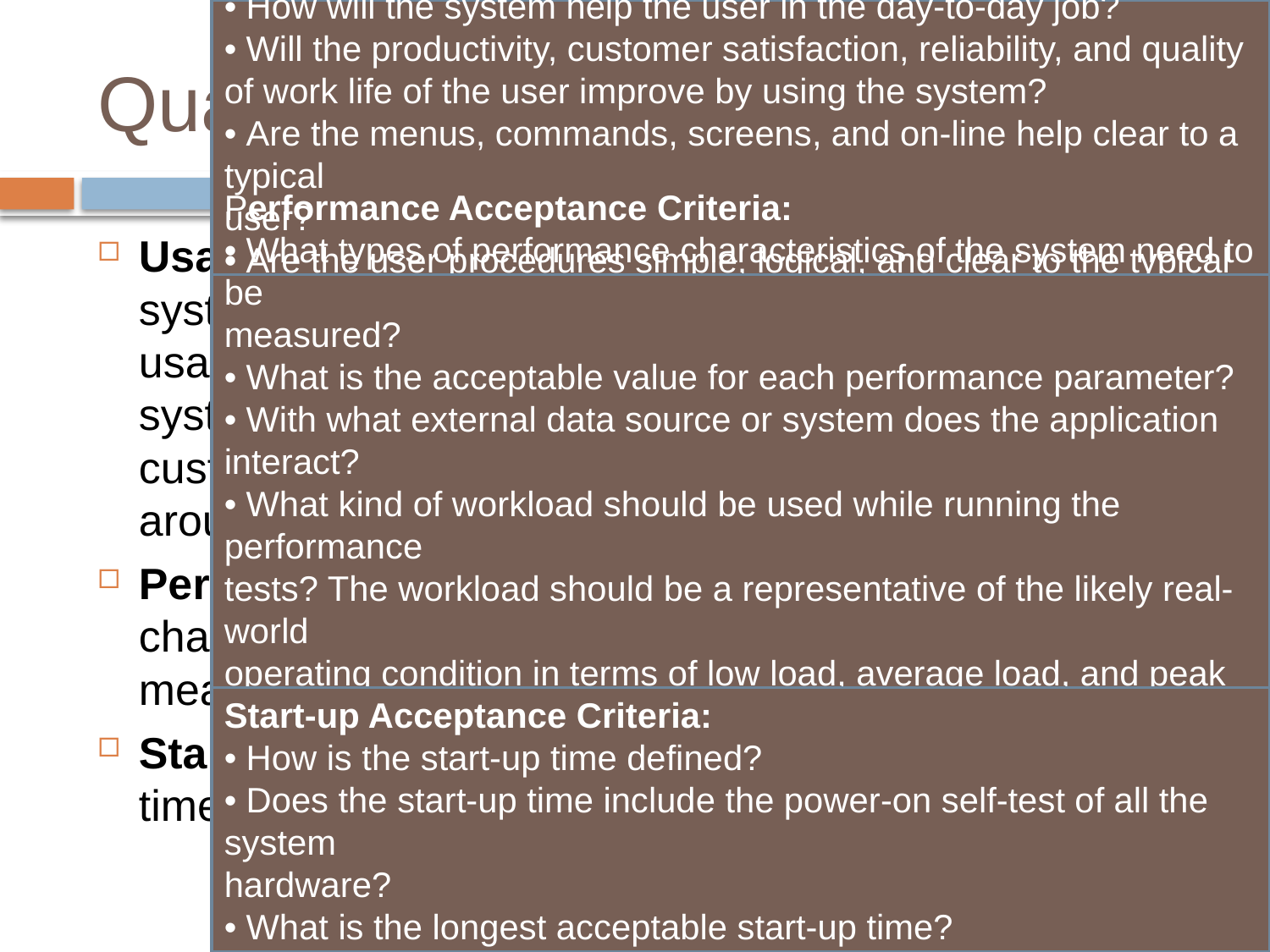

Usability Acceptance Criteria:
• How will the system help the user in the day-to-day job?
• Will the productivity, customer satisfaction, reliability, and quality of work life of the user improve by using the system?
• Are the menus, commands, screens, and on-line help clear to a typical
user?
• Are the user procedures simple, logical, and clear to the typical user?
• Is the user guide clear, easy to access, and understandable for a typical user?
• Will the methods of error and exception handling utilized by the system increase reliability and productivity?
• Are the reports generated by the system in order, consistent, and clear?
• Is the system easy to install?
# Quality Attributes
Usability: The question is: How easy it is to use the system and how easy it is to learn? The goal of usability acceptance criteria is to ensure that the system is flexible, it is easy to configure and customize the system, on-line help is available, work-around is available, and user interface is friendly.
Performance: The desired performance characteristics of the system must be defined for the measured data to be useful.
Start-Up Time: The system start-up time reflects the time taken to boot up to become operational.
Performance Acceptance Criteria:
• What types of performance characteristics of the system need to be
measured?
• What is the acceptable value for each performance parameter?
• With what external data source or system does the application interact?
• What kind of workload should be used while running the performance
tests? The workload should be a representative of the likely real-world
operating condition in terms of low load, average load, and peak load.
• Is it required to perform a before-and-after comparison of the performance results with the prior version of the system?
Start-up Acceptance Criteria:
• How is the start-up time defined?
• Does the start-up time include the power-on self-test of all the system
hardware?
• What is the longest acceptable start-up time?